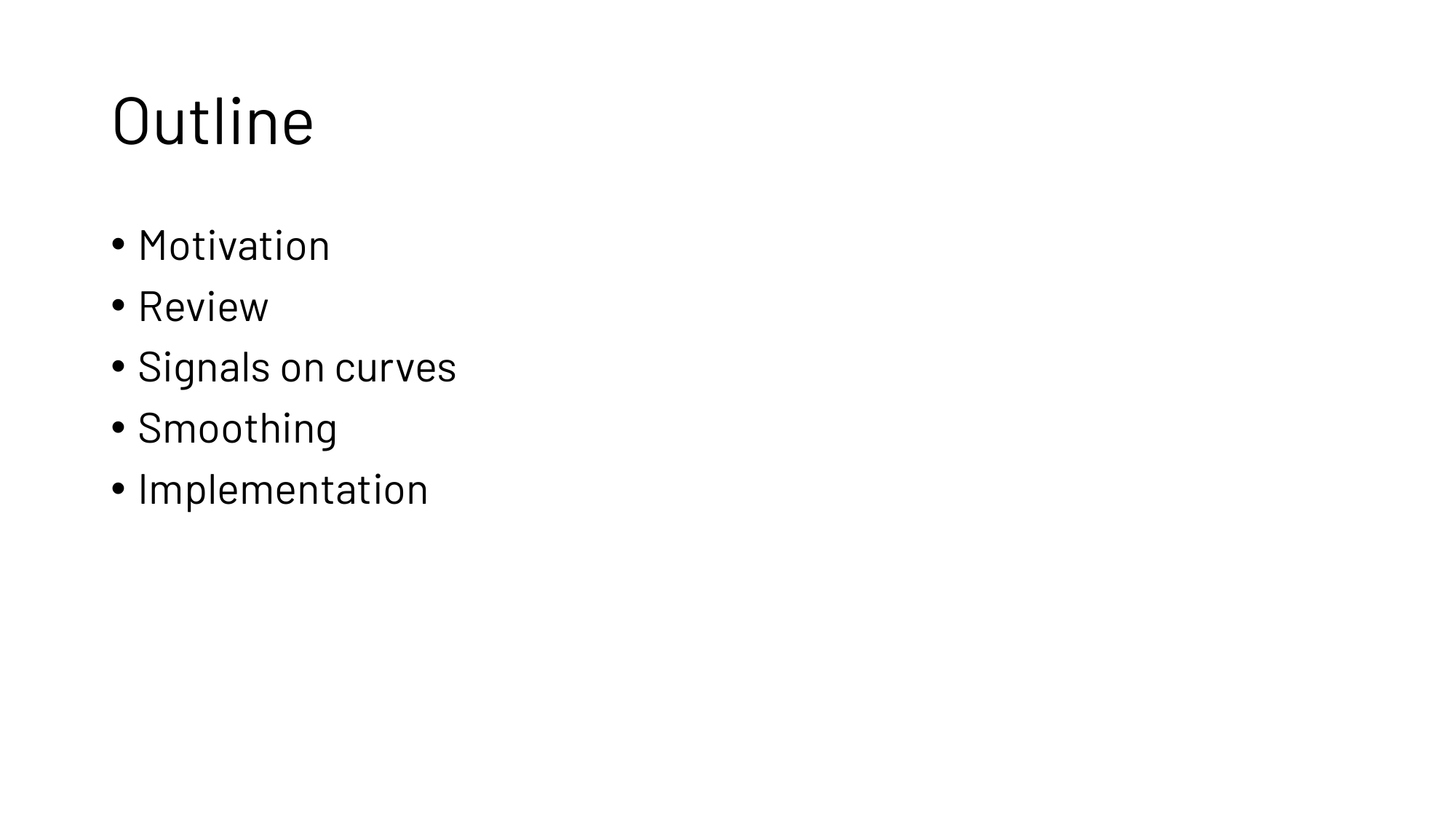

# Outline
Motivation
Review
Signals on curves
Smoothing
Implementation